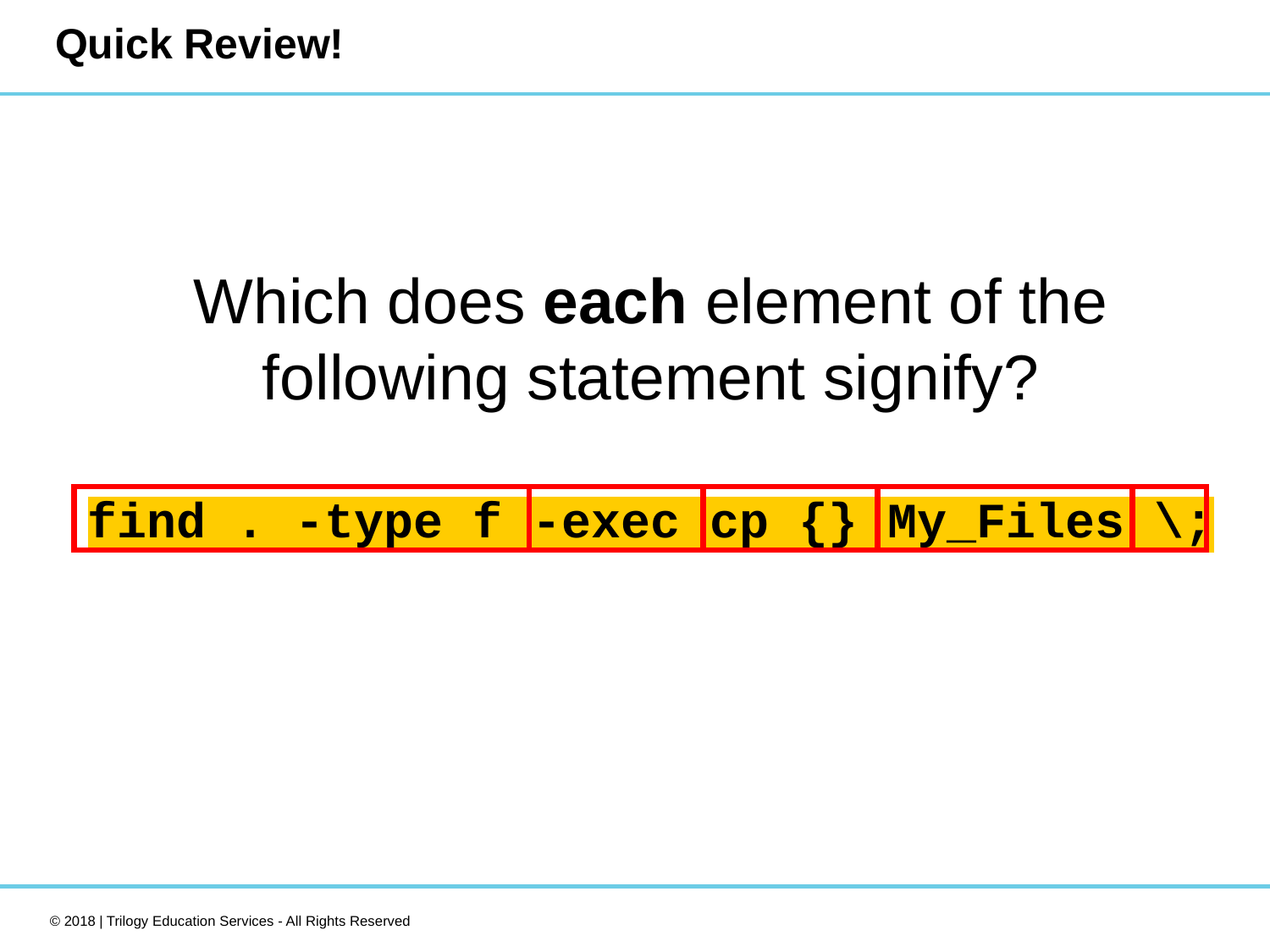

# Quick Review!
Which does each element of the following statement signify?

find . -type f -exec cp {} My_Files \;